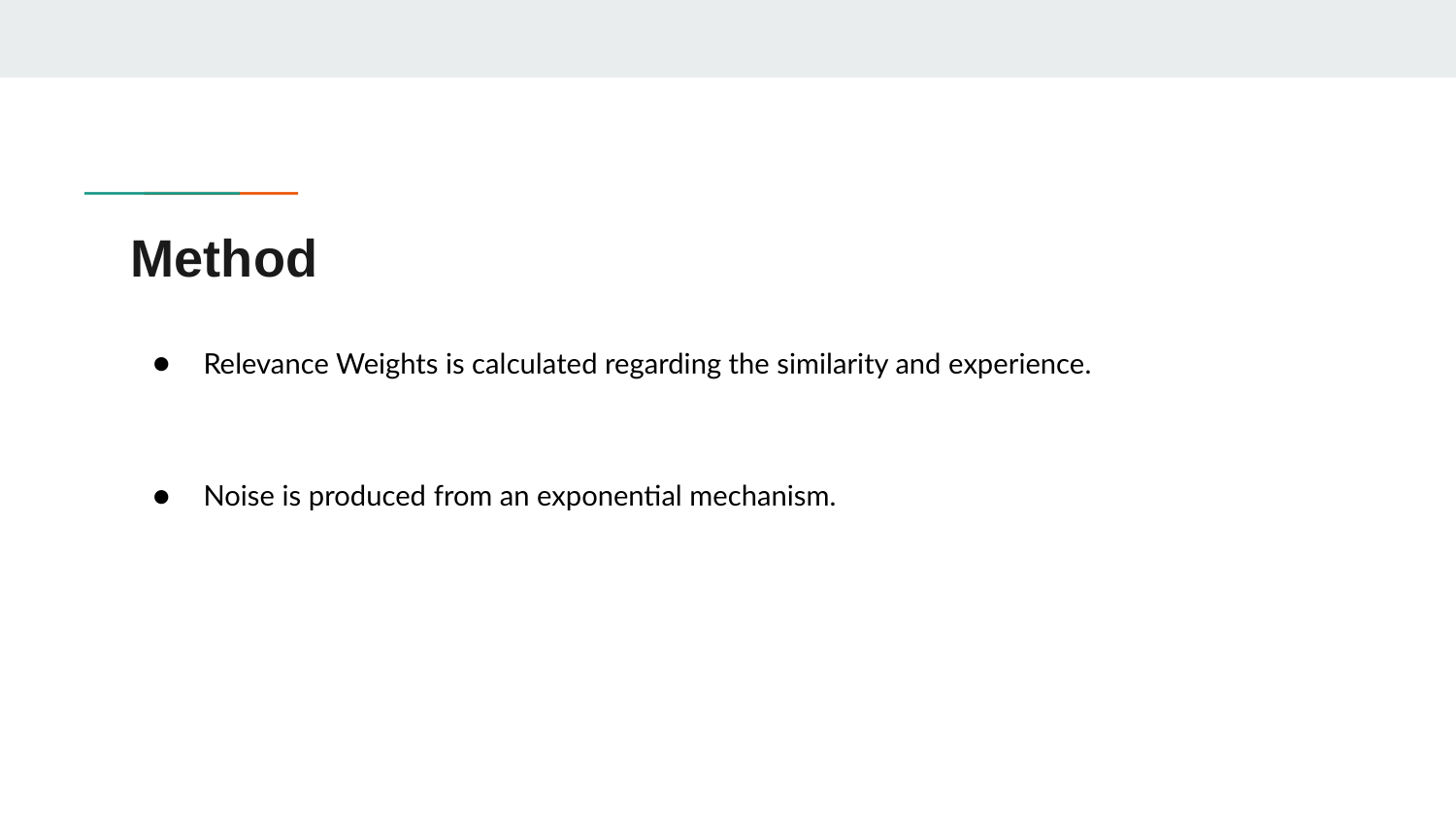

# Method
Relevance Weights is calculated regarding the similarity and experience.

Noise is produced from an exponential mechanism.